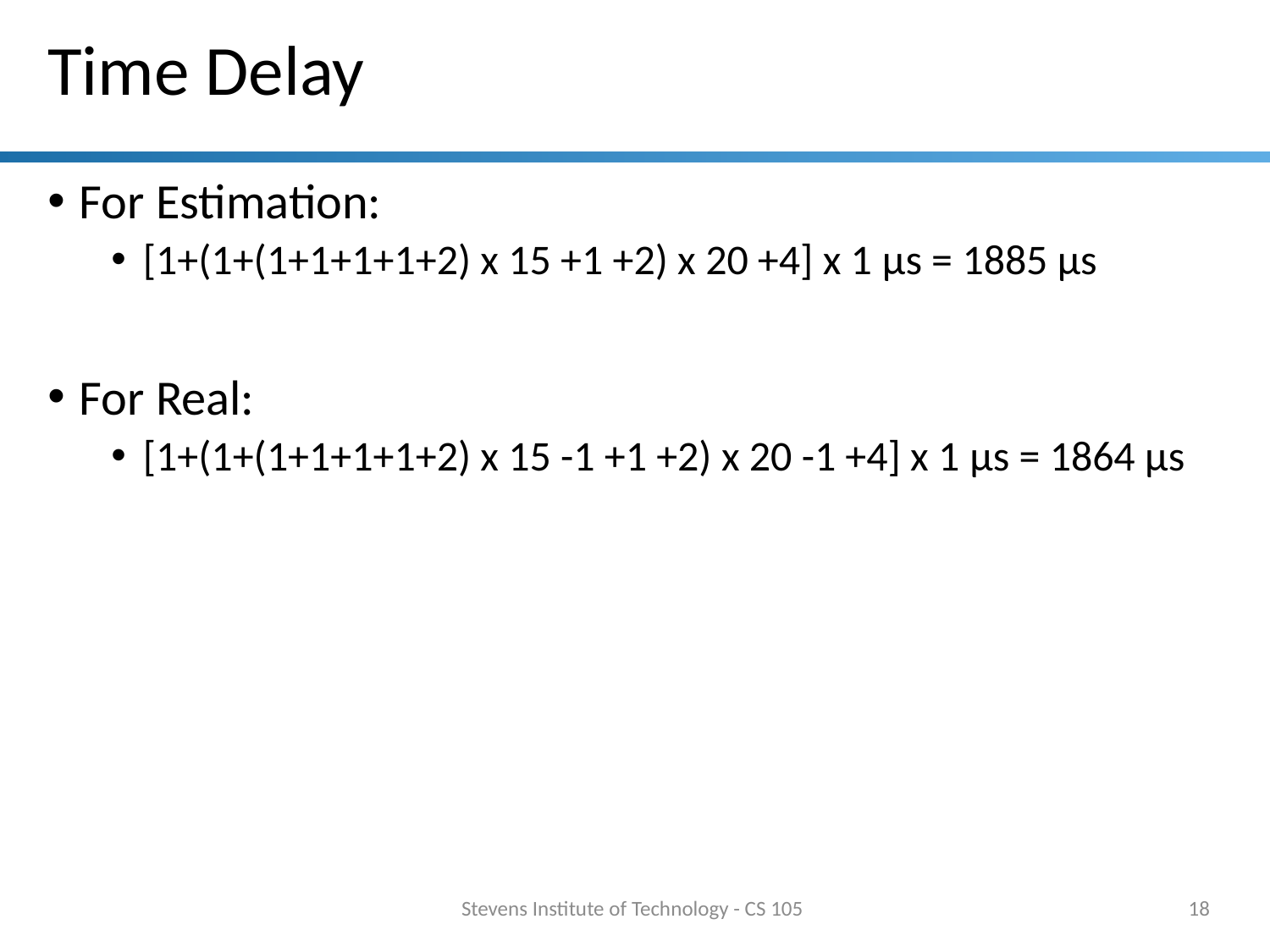

# Time Delay
For Estimation:
[1+(1+(1+1+1+1+2) x 15 +1 +2) x 20 +4] x 1 μs = 1885 μs

For Real:
[1+(1+(1+1+1+1+2) x 15 -1 +1 +2) x 20 -1 +4] x 1 μs = 1864 μs
Stevens Institute of Technology - CS 105
18